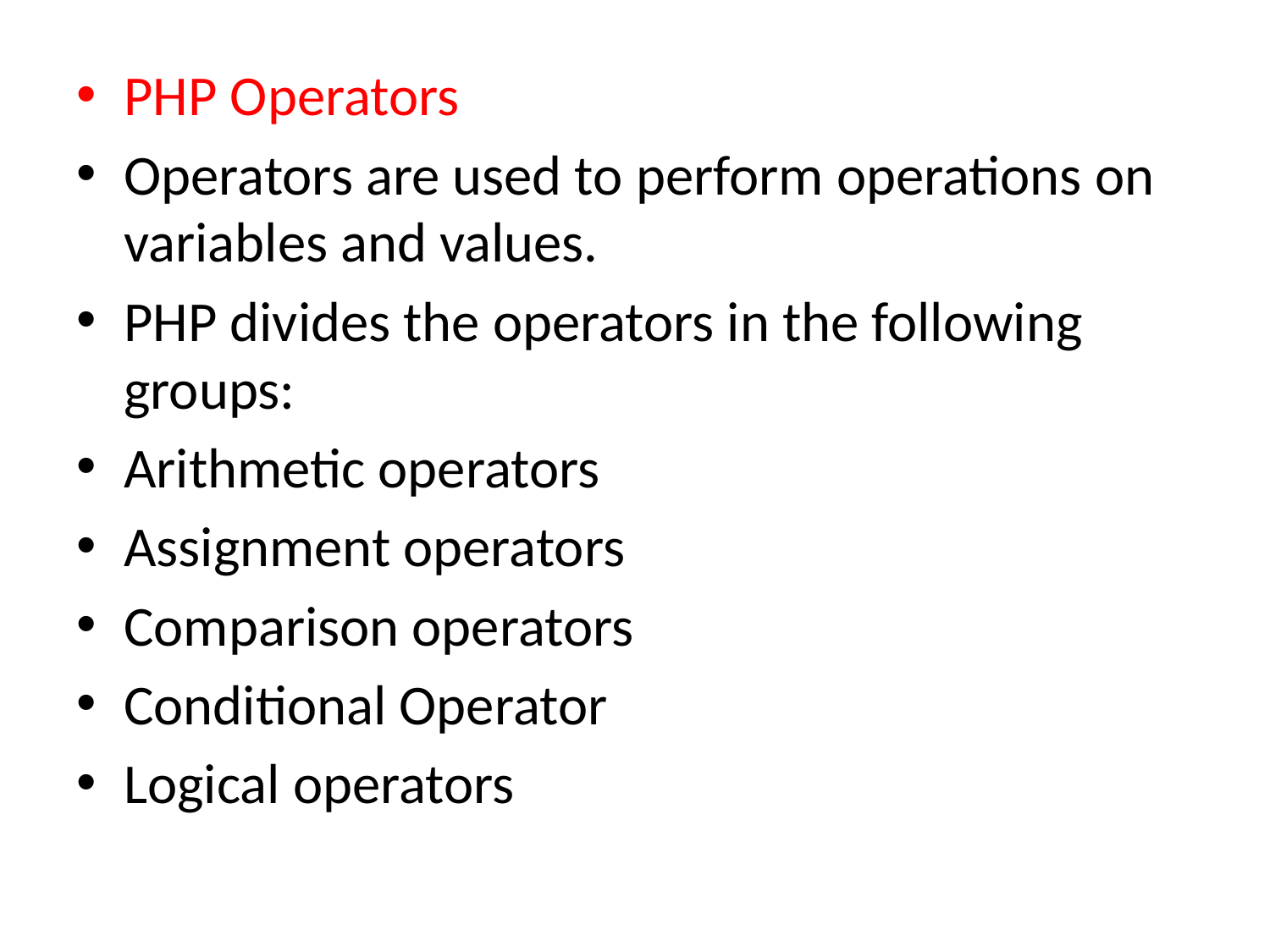

PHP Operators
Operators are used to perform operations on variables and values.
PHP divides the operators in the following groups:
Arithmetic operators
Assignment operators
Comparison operators
Conditional Operator
Logical operators